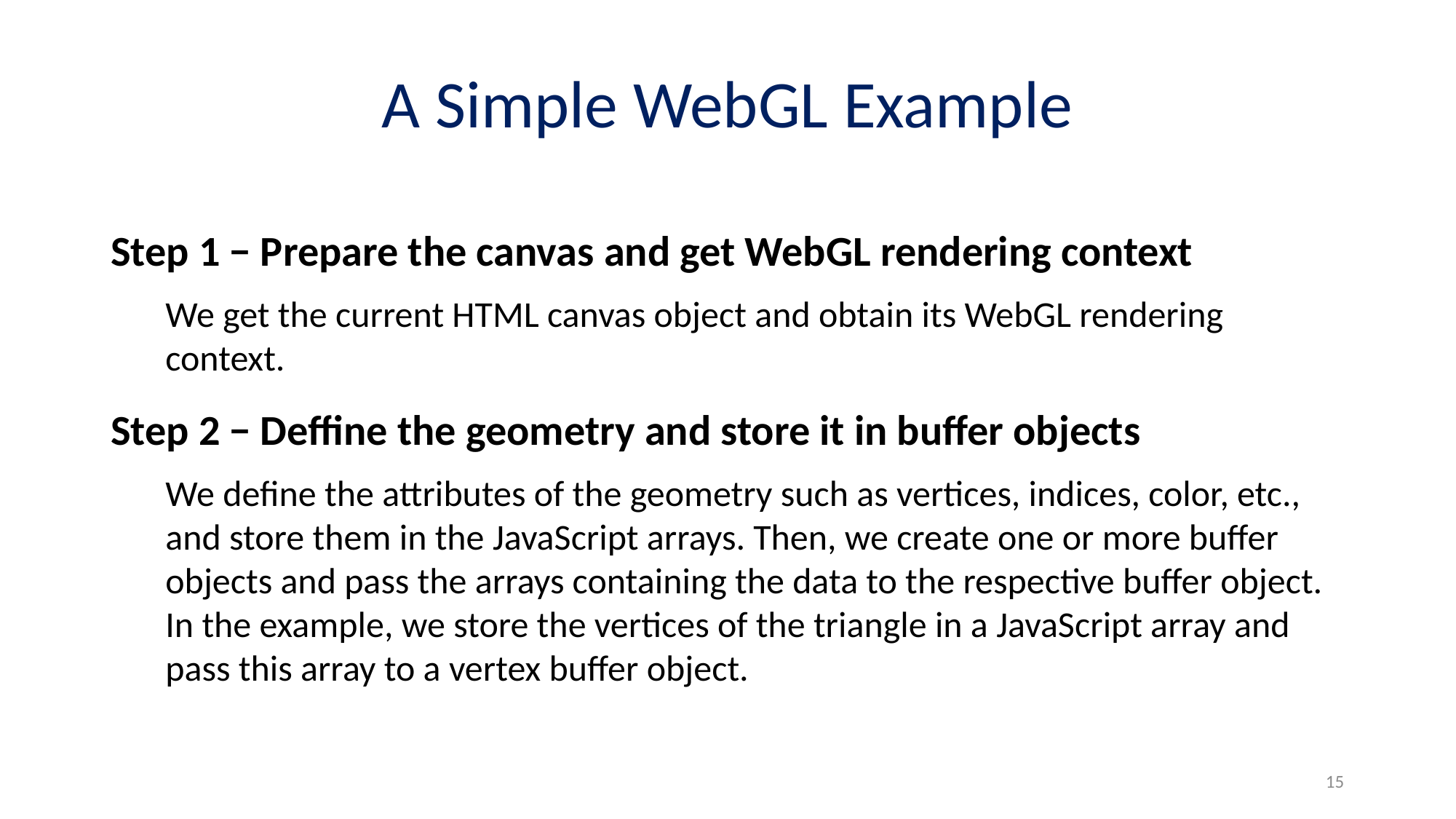

# A Simple WebGL Example
Step 1 − Prepare the canvas and get WebGL rendering context
We get the current HTML canvas object and obtain its WebGL rendering context.
Step 2 − Deffine the geometry and store it in buffer objects
We define the attributes of the geometry such as vertices, indices, color, etc., and store them in the JavaScript arrays. Then, we create one or more buffer objects and pass the arrays containing the data to the respective buffer object. In the example, we store the vertices of the triangle in a JavaScript array and pass this array to a vertex buffer object.
15